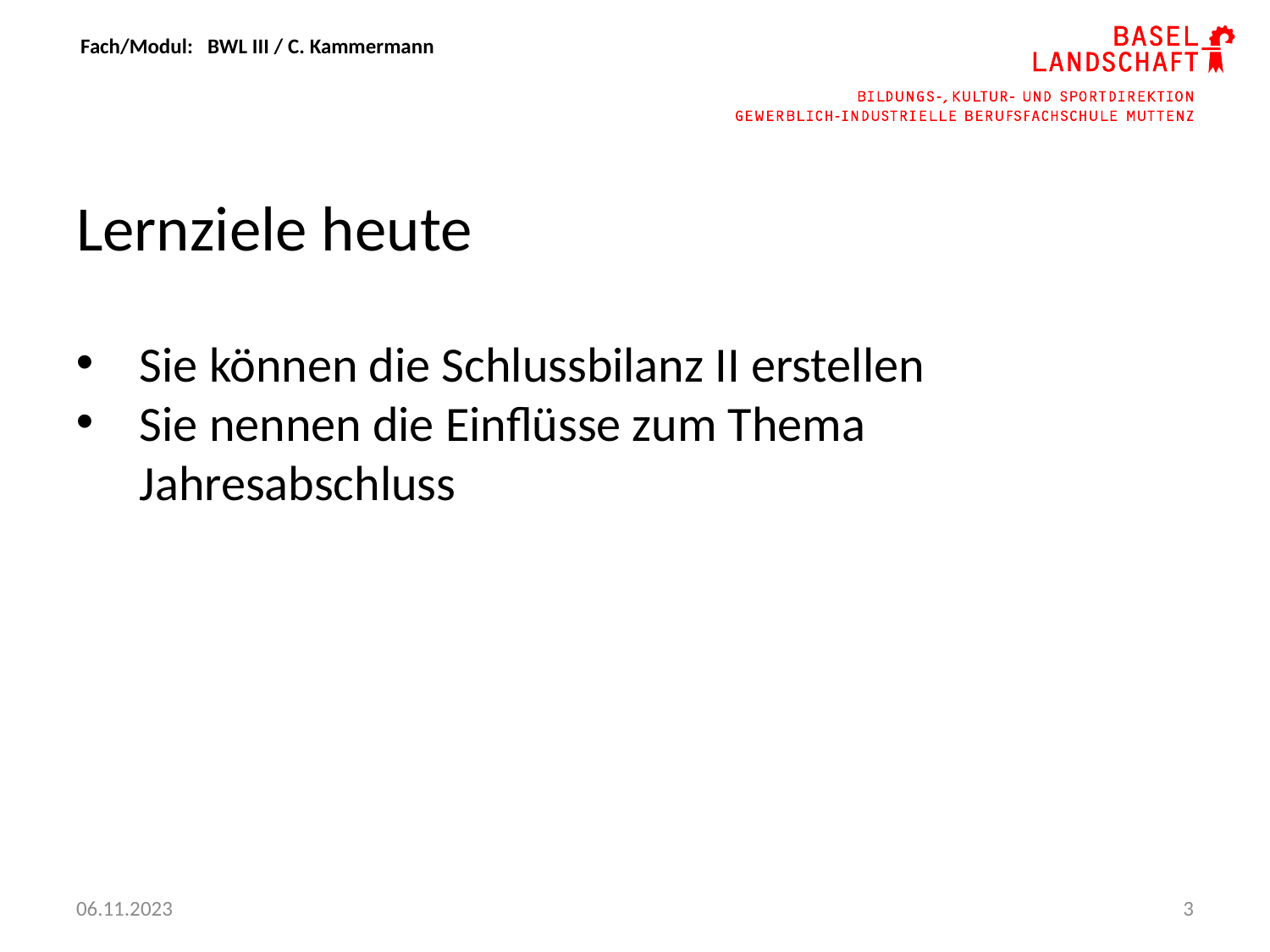

Lernziele heute
Sie können die Schlussbilanz II erstellen
Sie nennen die Einflüsse zum Thema Jahresabschluss

06.11.2023
3